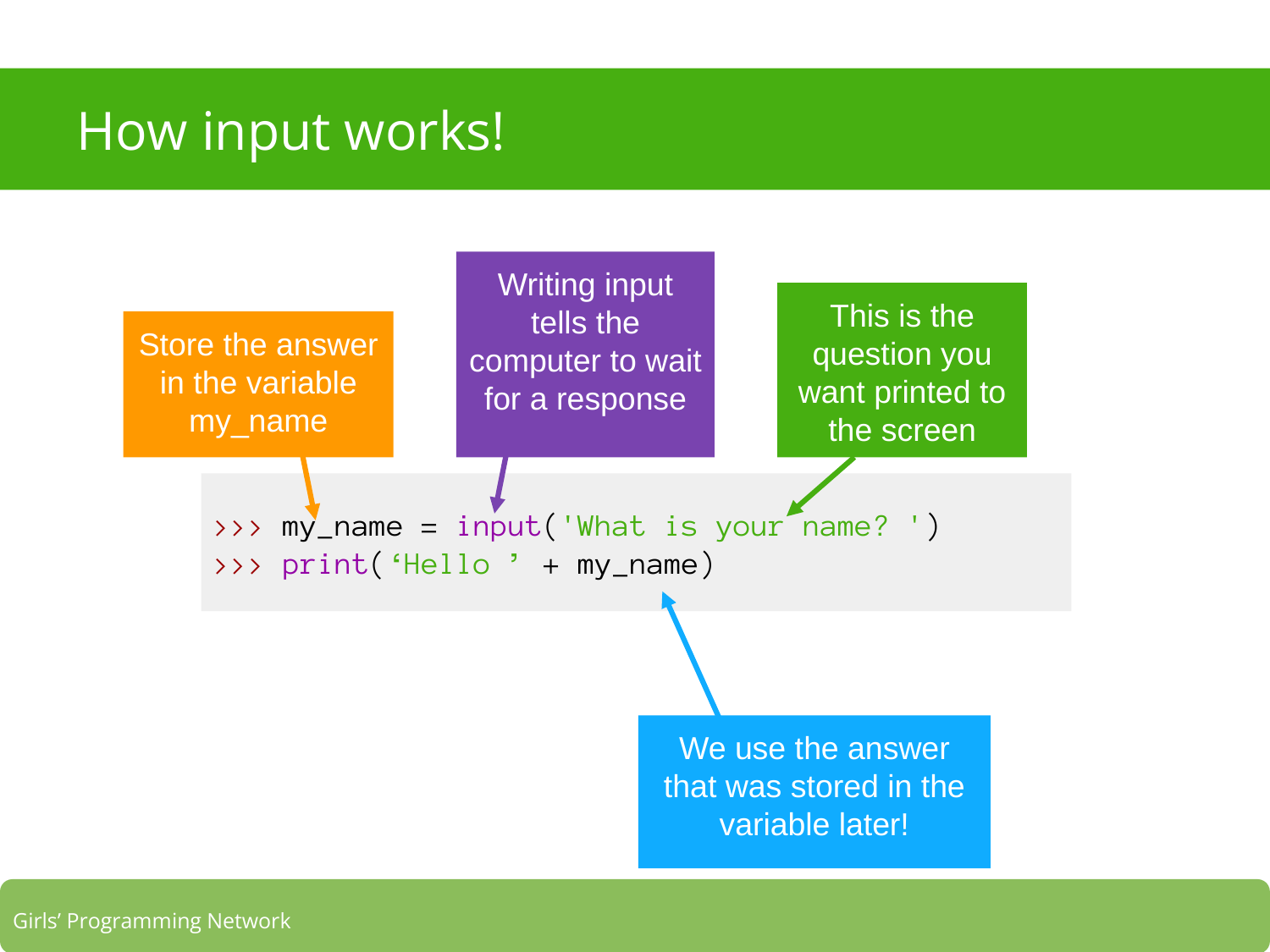

# How input works!
Writing input tells the computer to wait for a response
This is the question you want printed to the screen
Store the answer in the variable my_name
>>> my_name = input('What is your name? ')
>>> print(‘Hello ’ + my_name)
We use the answer that was stored in the variable later!